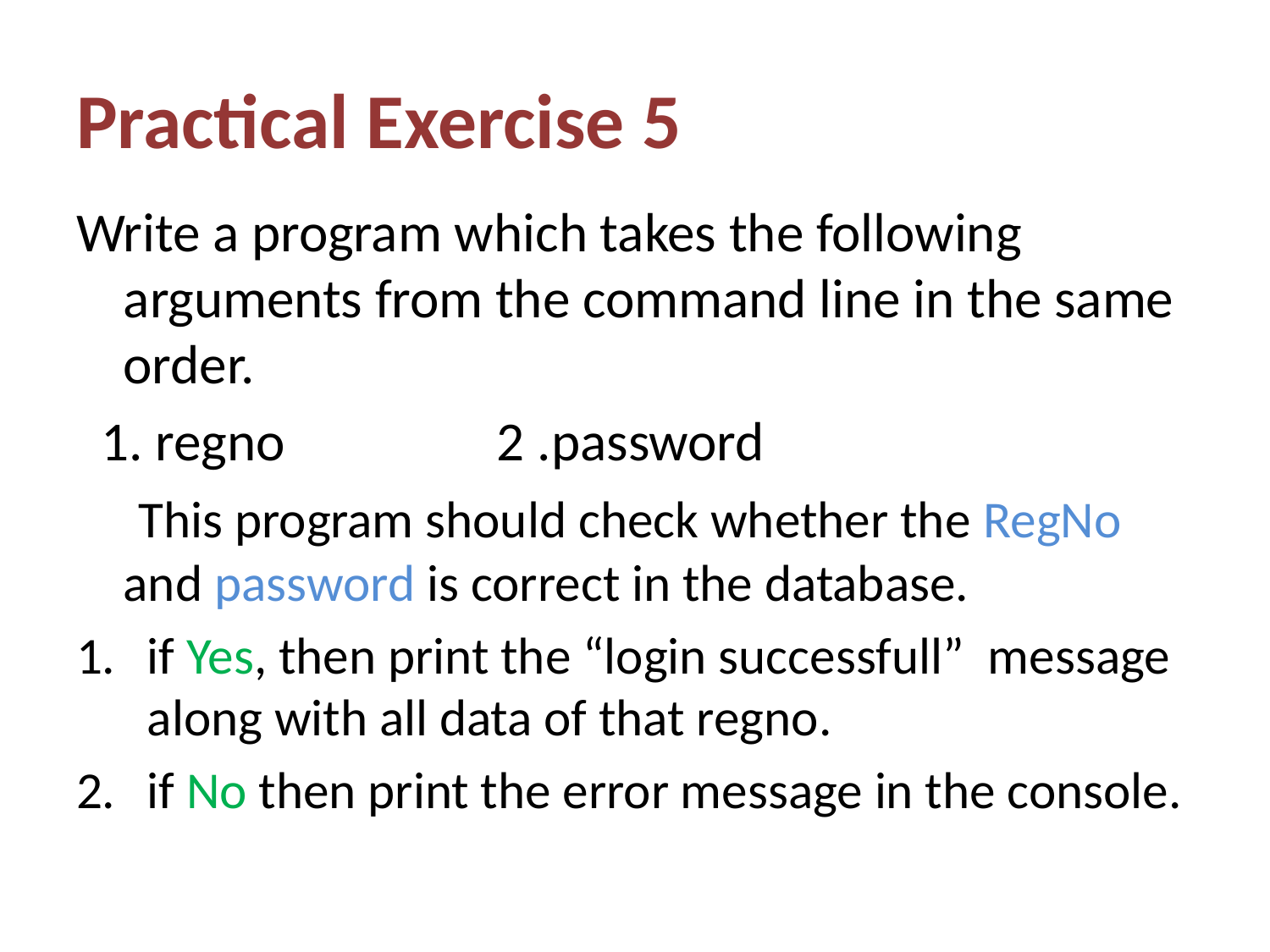

# Practical Exercise 5
Write a program which takes the following arguments from the command line in the same order.
  1. regno                 2 .password
     This program should check whether the RegNo and password is correct in the database.
if Yes, then print the “login successfull”  message along with all data of that regno.
if No then print the error message in the console.